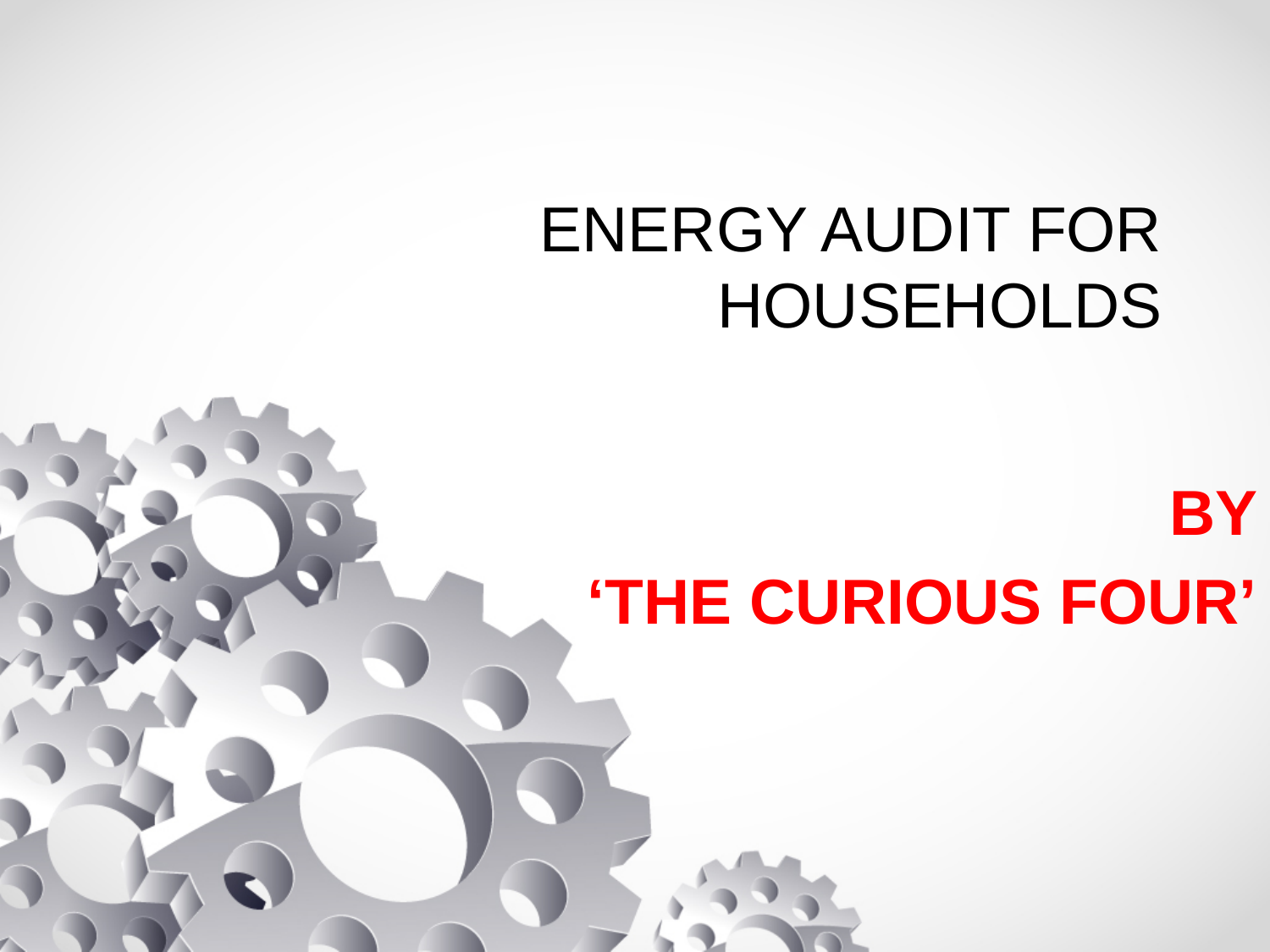

# ENERGY AUDIT FOR HOUSEHOLDS
BY
‘THE CURIOUS FOUR’